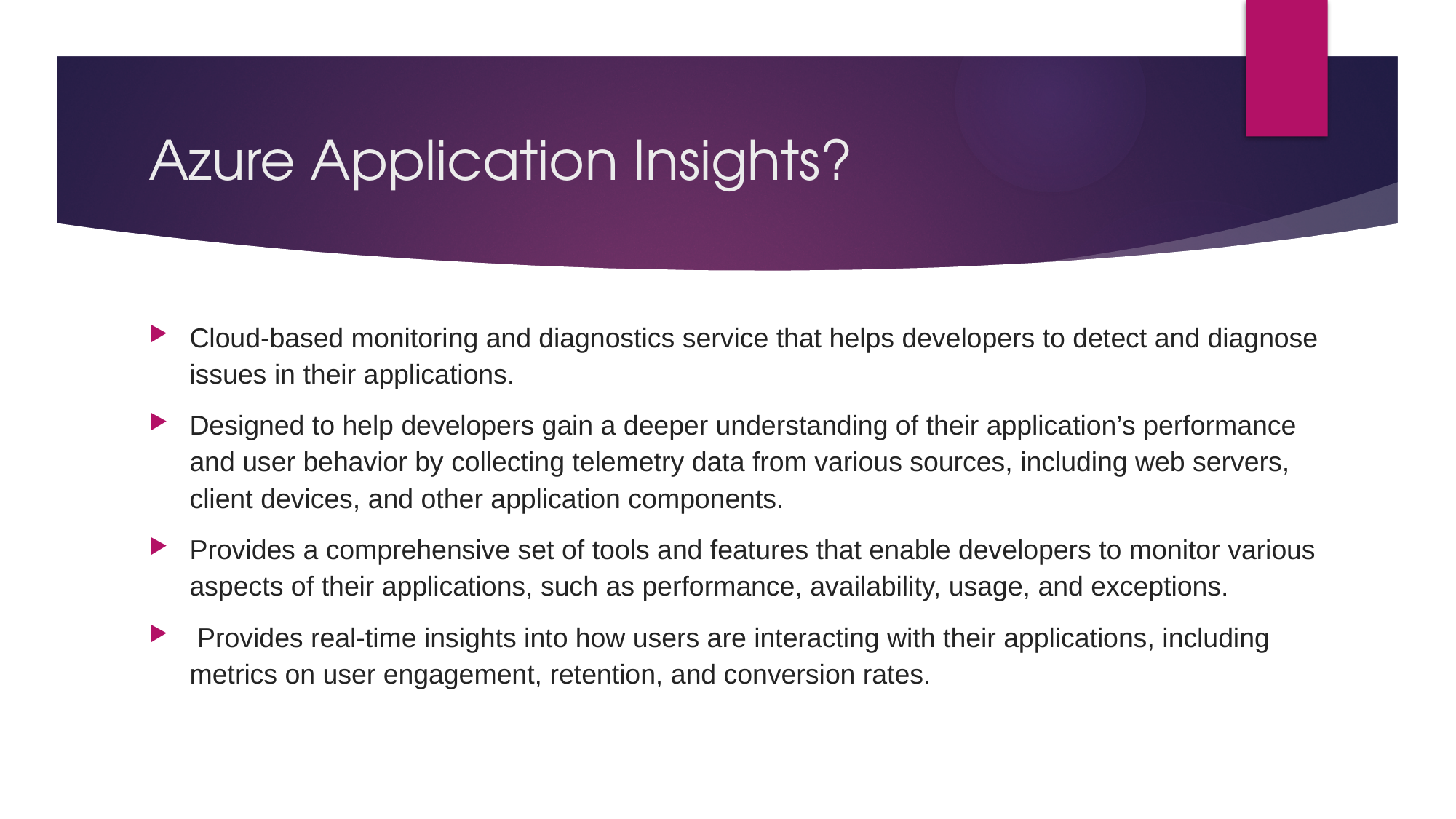

# Azure Application Insights?
Cloud-based monitoring and diagnostics service that helps developers to detect and diagnose issues in their applications.
Designed to help developers gain a deeper understanding of their application’s performance and user behavior by collecting telemetry data from various sources, including web servers, client devices, and other application components.
Provides a comprehensive set of tools and features that enable developers to monitor various aspects of their applications, such as performance, availability, usage, and exceptions.
 Provides real-time insights into how users are interacting with their applications, including metrics on user engagement, retention, and conversion rates.